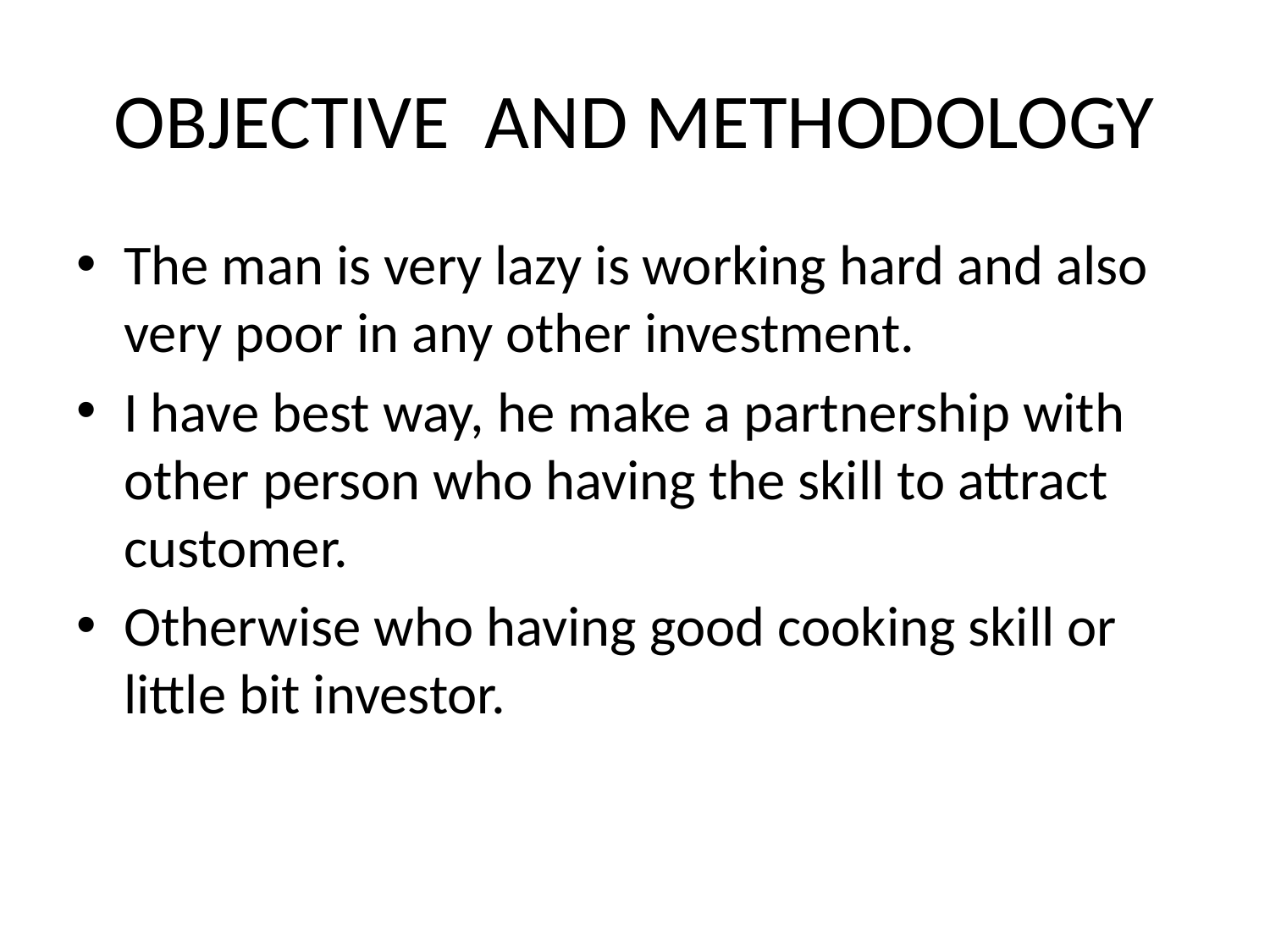

# OBJECTIVE  AND METHODOLOGY
The man is very lazy is working hard and also very poor in any other investment.
I have best way, he make a partnership with other person who having the skill to attract customer.
Otherwise who having good cooking skill or little bit investor.